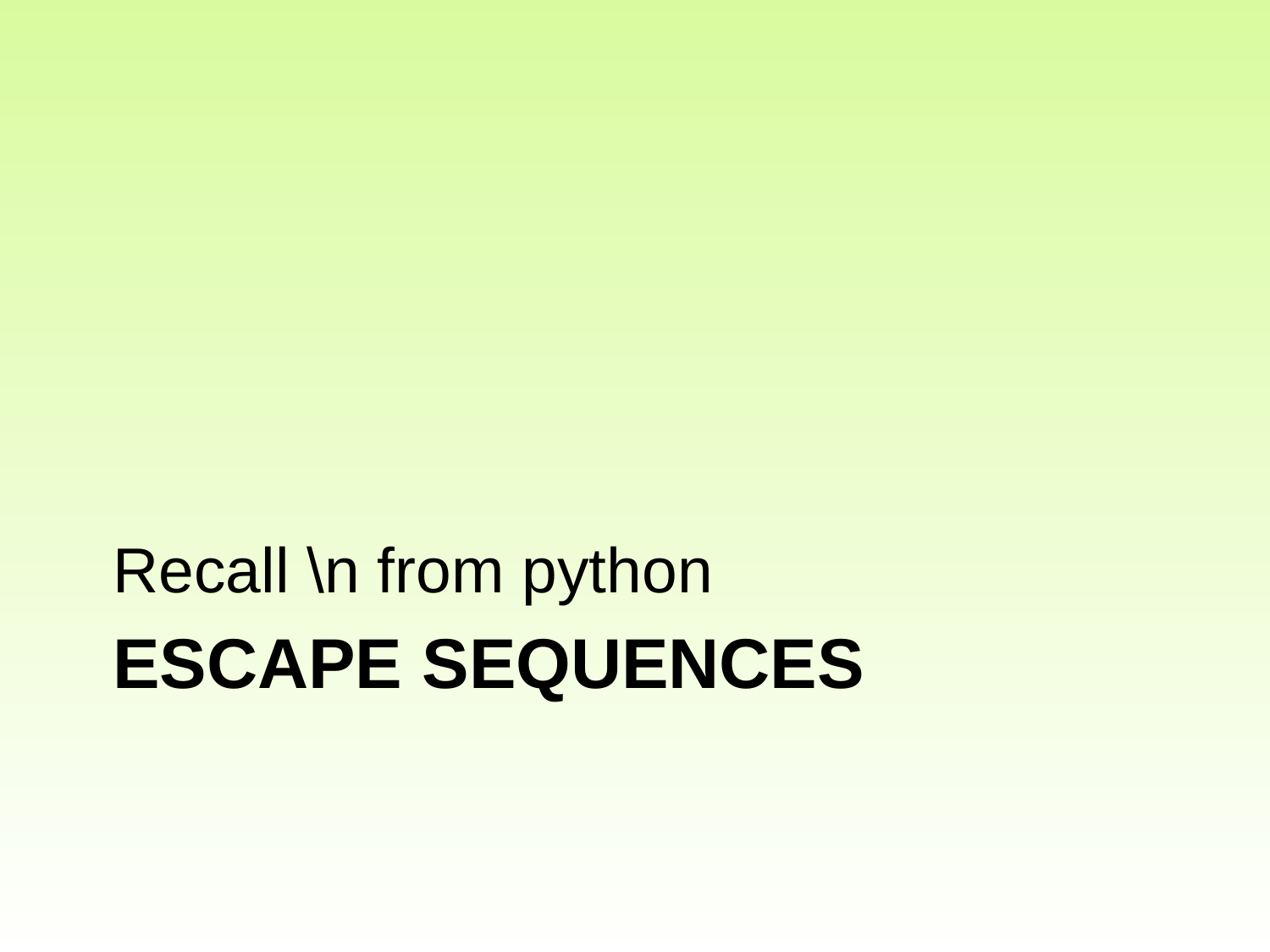

Recall \n from python
# Escape sequences